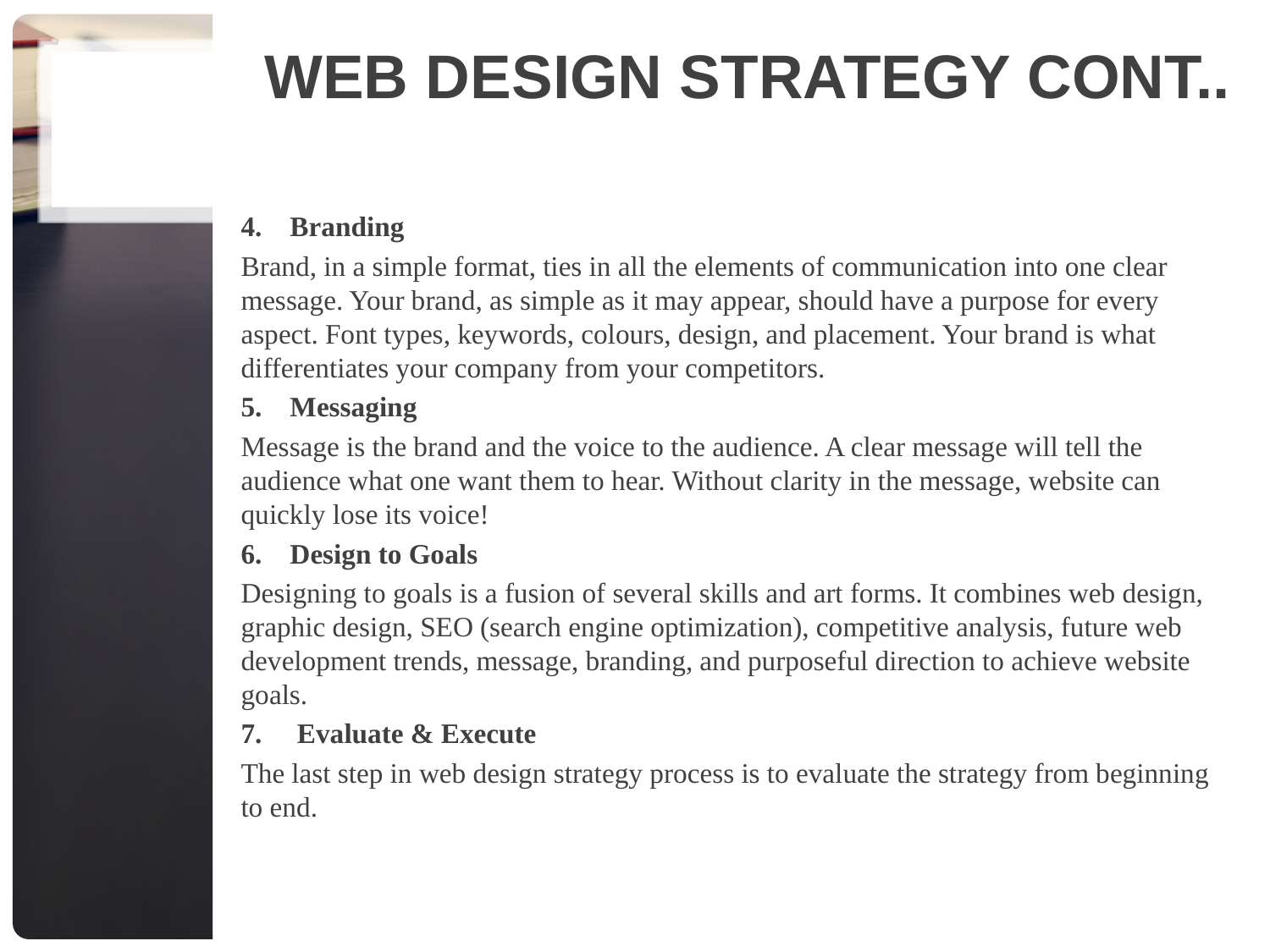

# Web Design Strategy Cont..
4.    Branding
Brand, in a simple format, ties in all the elements of communication into one clear message. Your brand, as simple as it may appear, should have a purpose for every aspect. Font types, keywords, colours, design, and placement. Your brand is what differentiates your company from your competitors.
5.    Messaging
Message is the brand and the voice to the audience. A clear message will tell the audience what one want them to hear. Without clarity in the message, website can quickly lose its voice!
6.    Design to Goals
Designing to goals is a fusion of several skills and art forms. It combines web design, graphic design, SEO (search engine optimization), competitive analysis, future web development trends, message, branding, and purposeful direction to achieve website goals.
7.     Evaluate & Execute
The last step in web design strategy process is to evaluate the strategy from beginning to end.